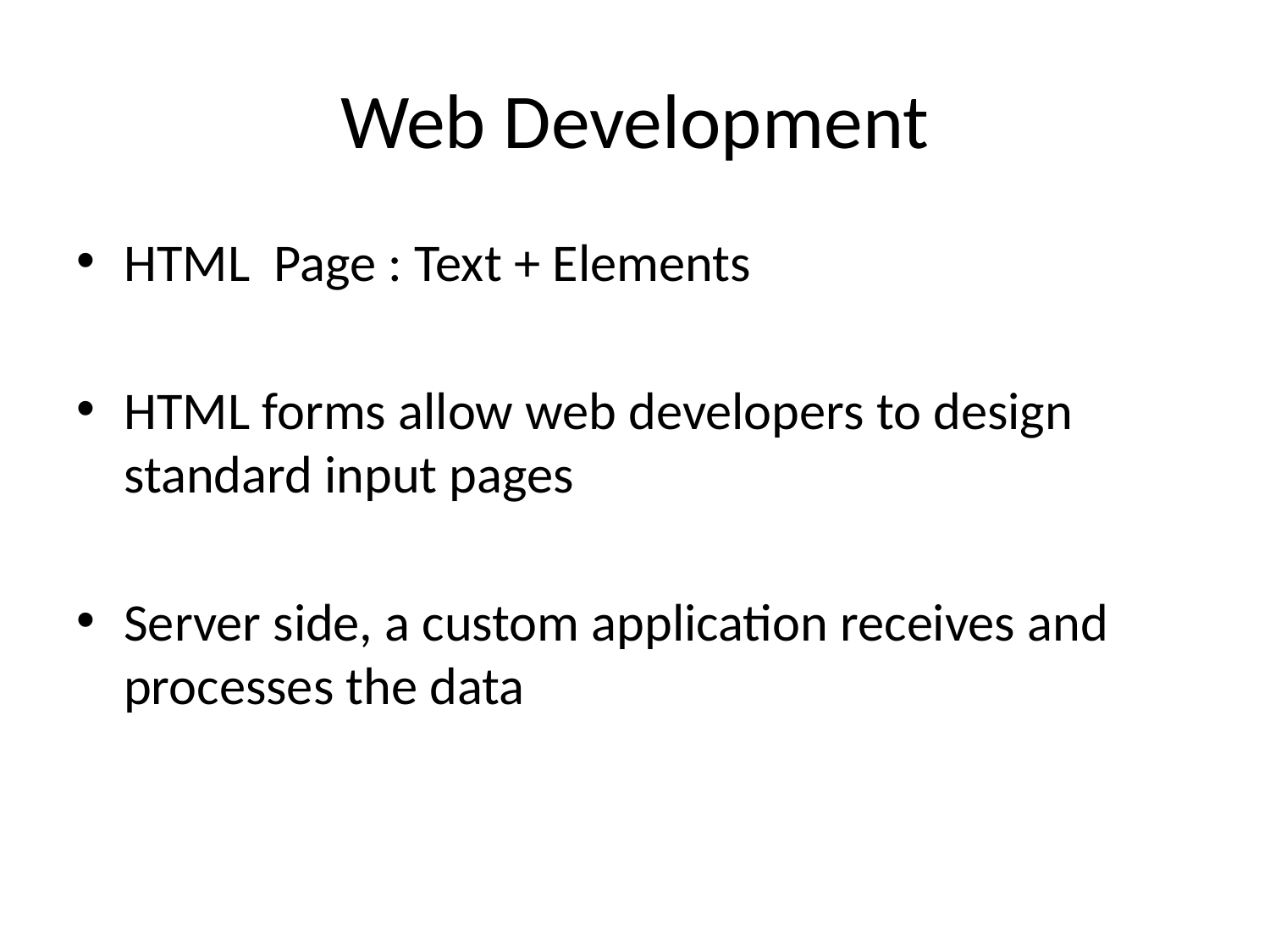

# Web Development
HTML  Page : Text + Elements

HTML forms allow web developers to design standard input pages

Server side, a custom application receives and processes the data